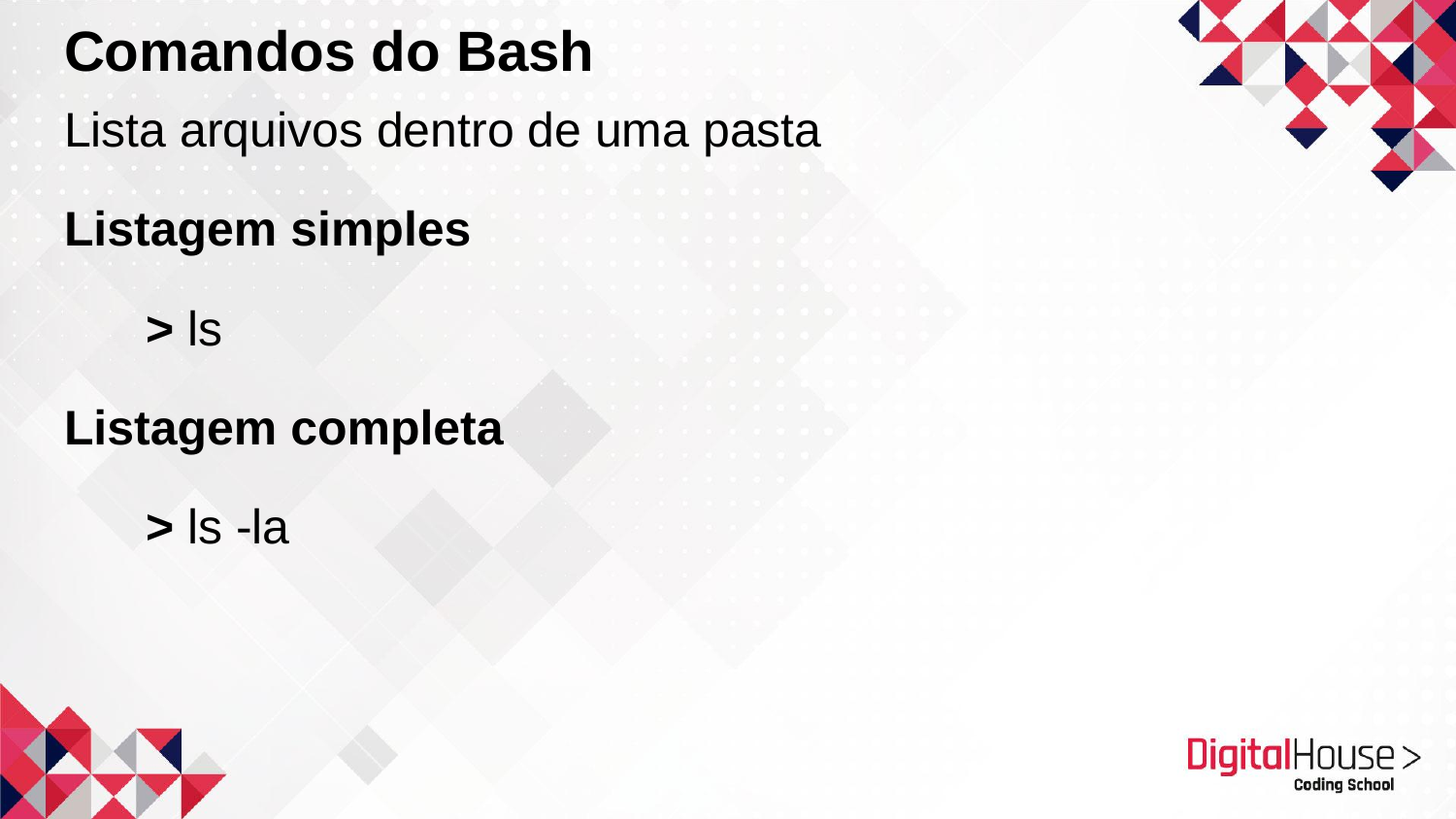

Comandos do Bash
Lista arquivos dentro de uma pasta
Listagem simples
      > ls
Listagem completa
      > ls -la